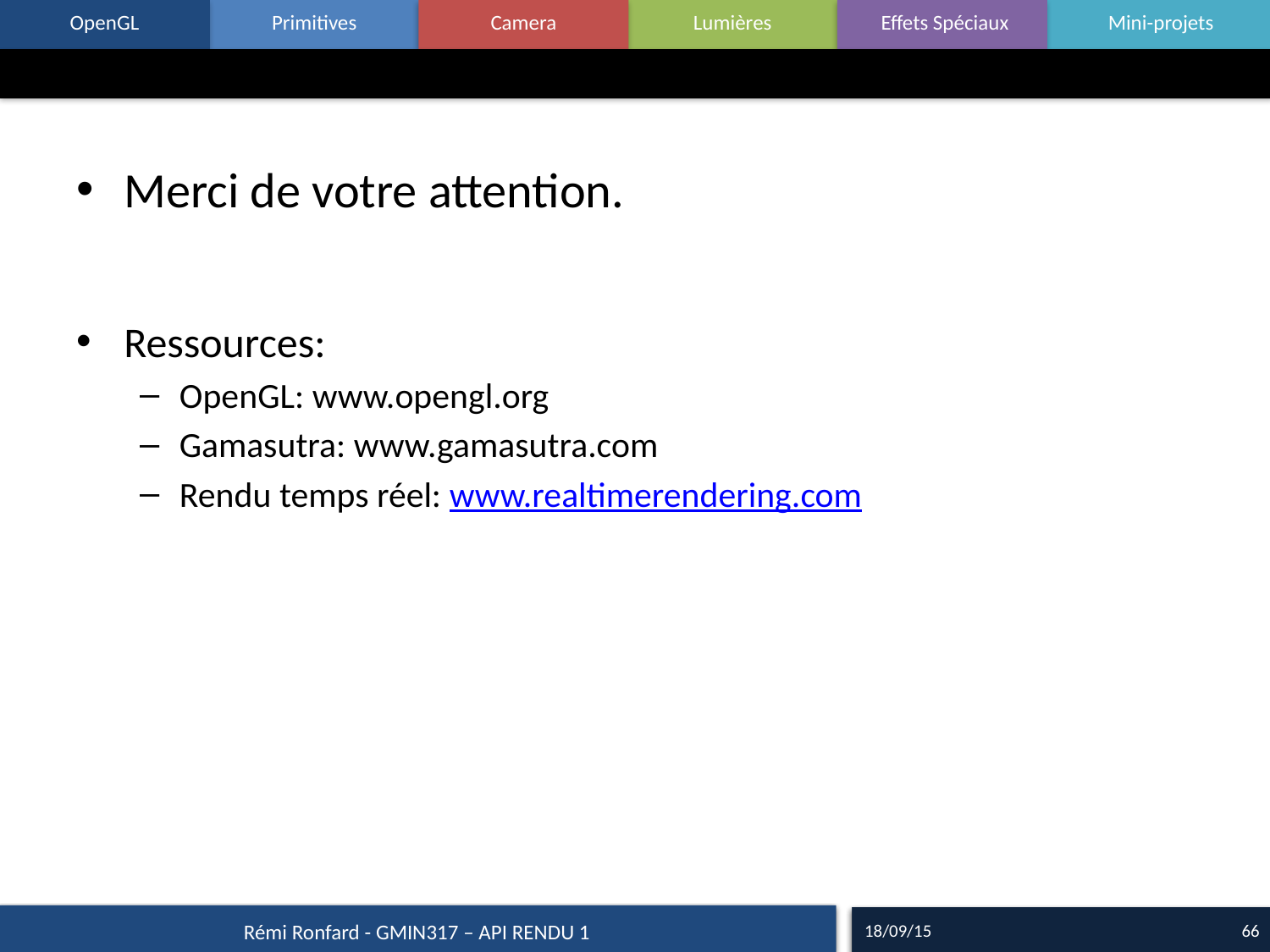

#
Merci de votre attention.

Ressources:
OpenGL: www.opengl.org
Gamasutra: www.gamasutra.com
Rendu temps réel: www.realtimerendering.com

18/09/15
66
Rémi Ronfard - GMIN317 – API RENDU 1